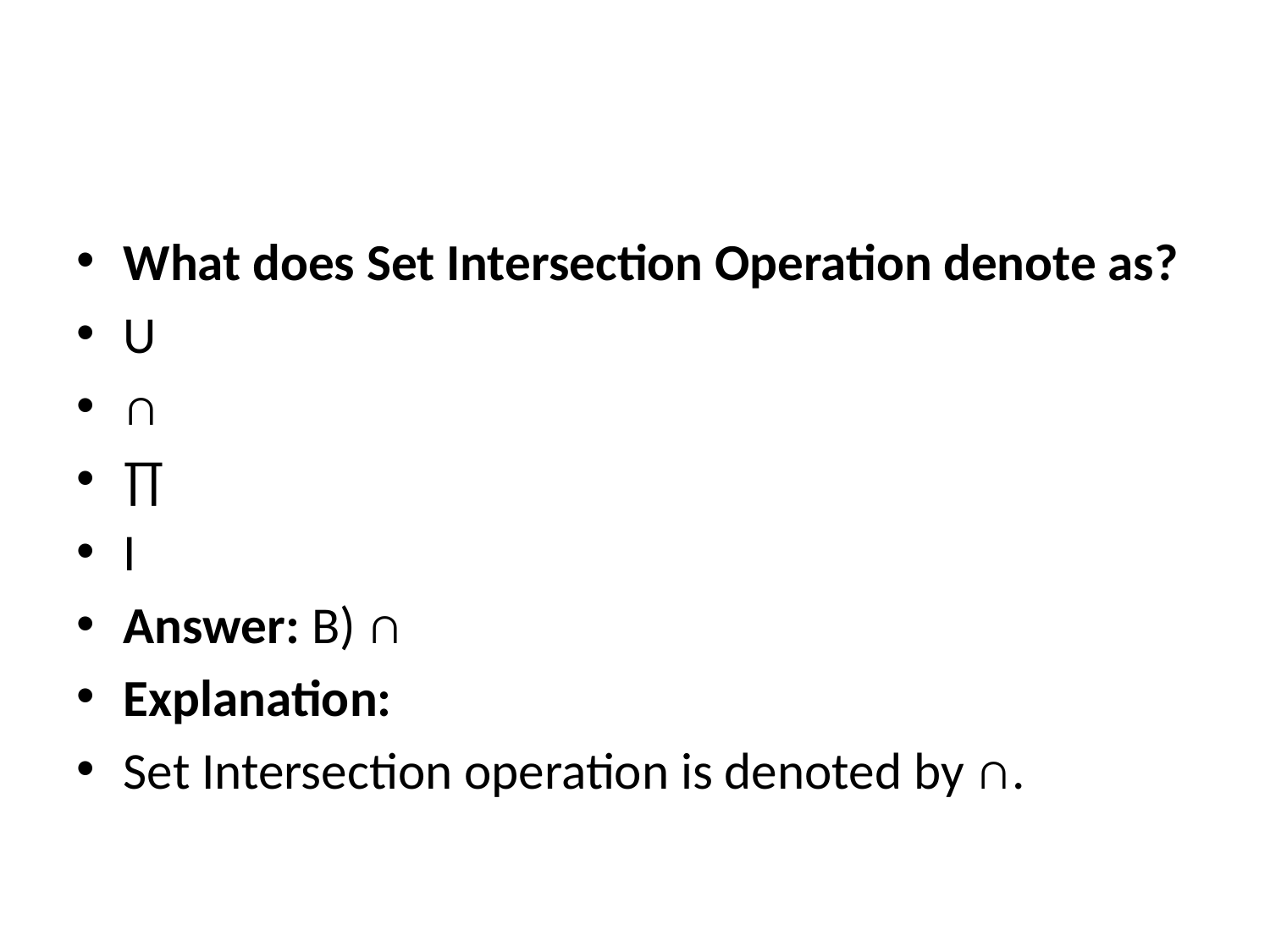

#
What does Set Intersection Operation denote as?
U
∩
∏
I
Answer: B) ∩
Explanation:
Set Intersection operation is denoted by ∩.